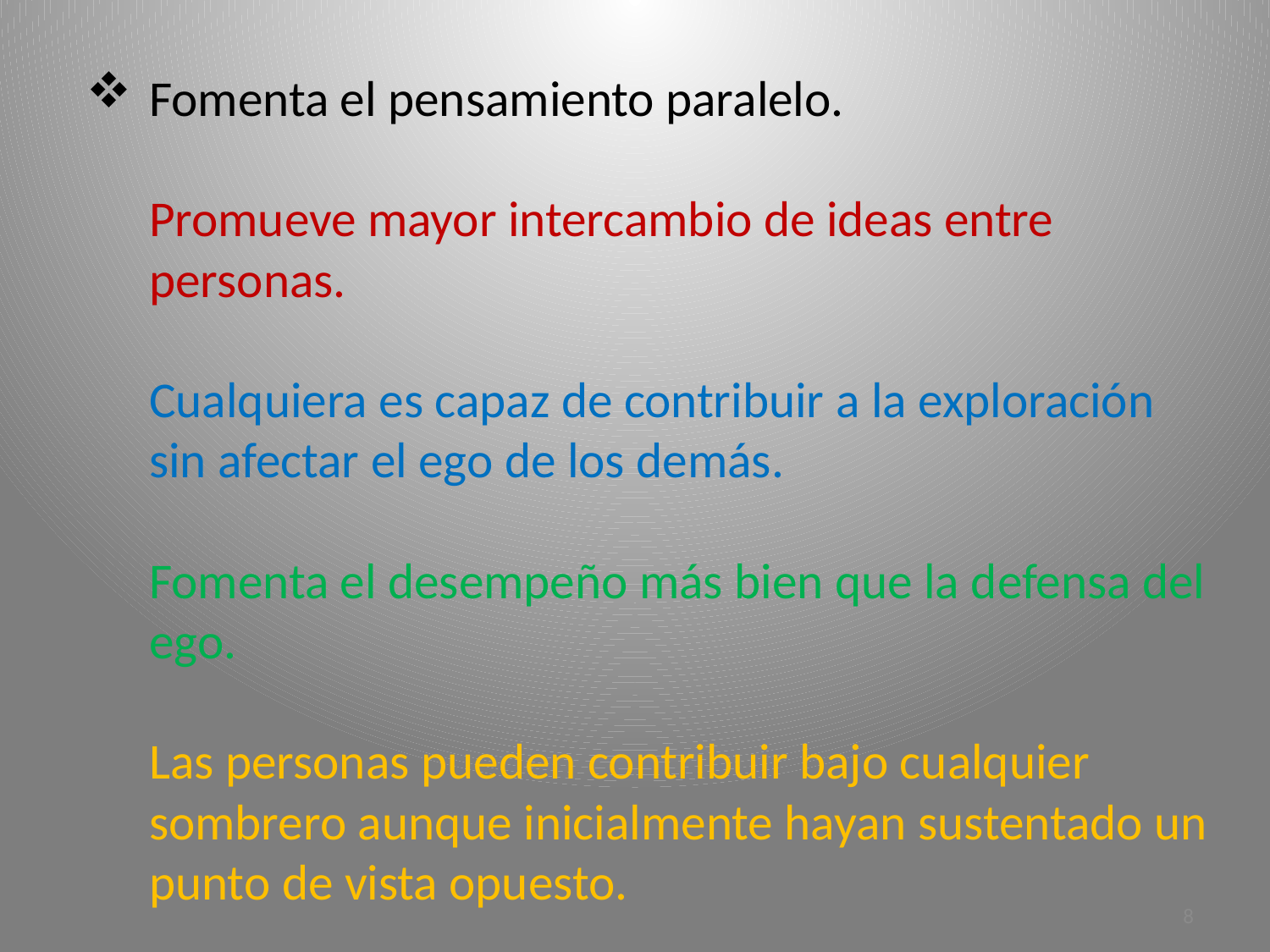

# Fomenta el pensamiento paralelo. Promueve mayor intercambio de ideas entre personas. Cualquiera es capaz de contribuir a la exploración sin afectar el ego de los demás. Fomenta el desempeño más bien que la defensa del ego. Las personas pueden contribuir bajo cualquier sombrero aunque inicialmente hayan sustentado un punto de vista opuesto.

8